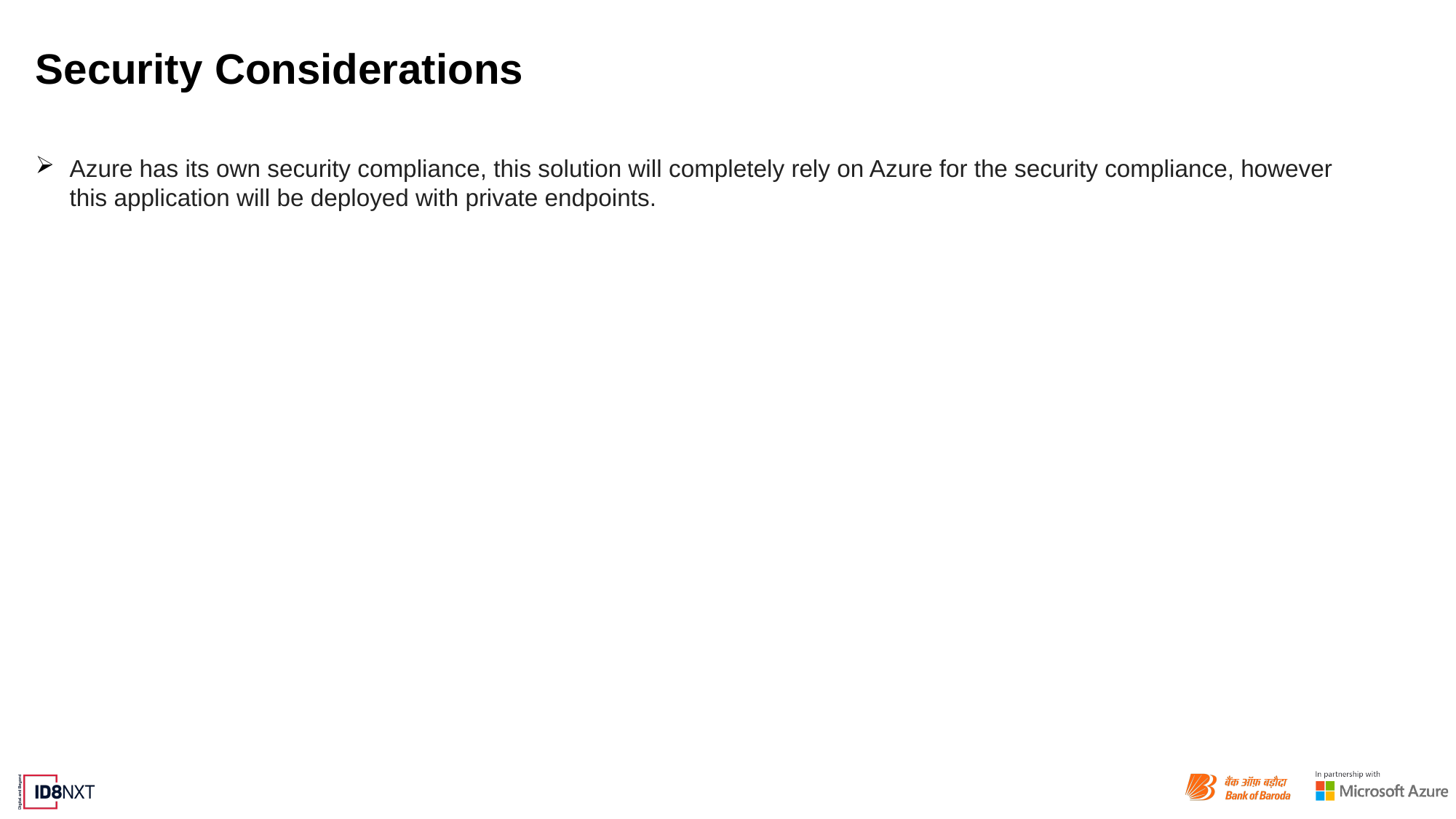

# Security Considerations
Azure has its own security compliance, this solution will completely rely on Azure for the security compliance, however this application will be deployed with private endpoints.